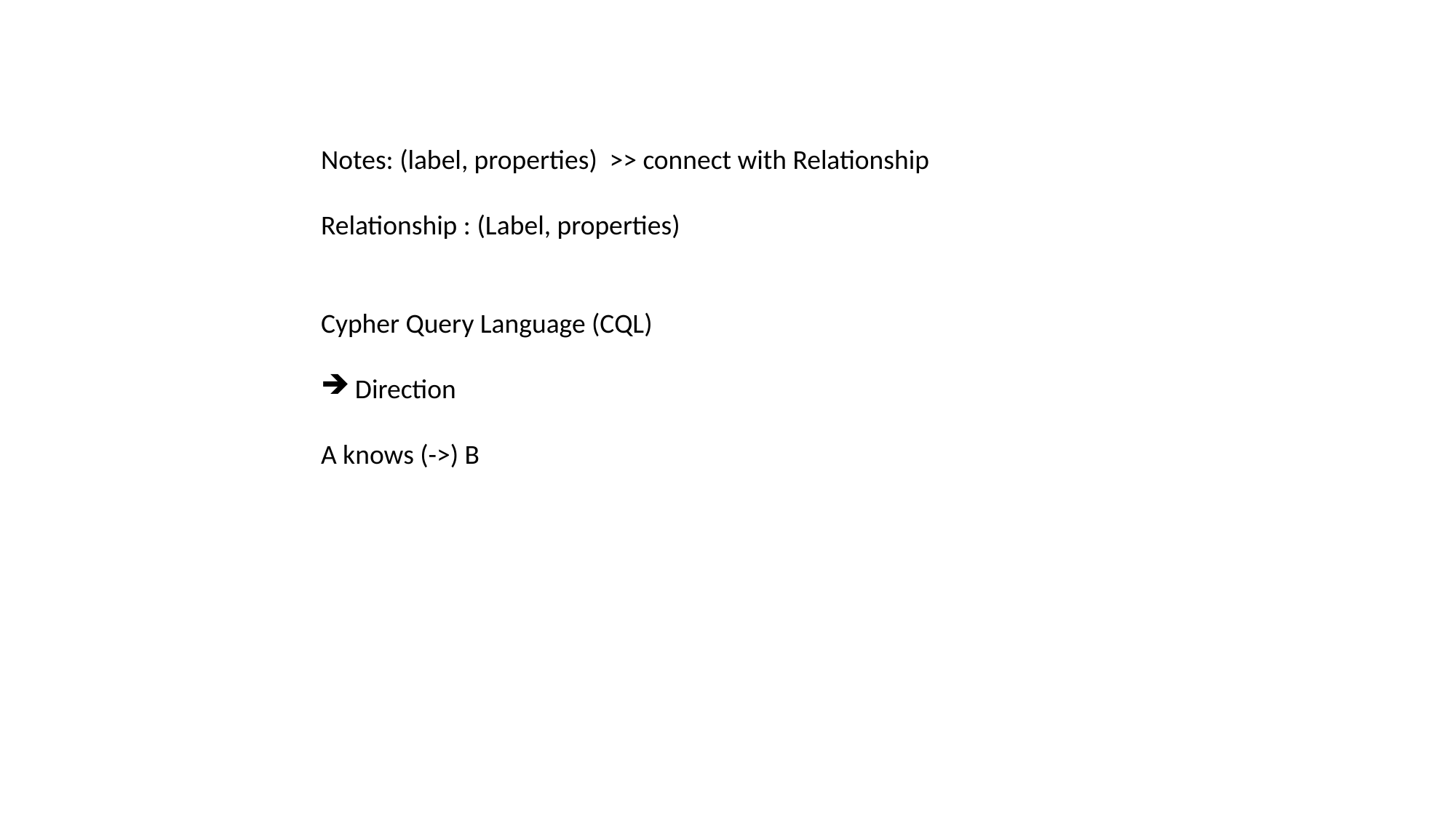

Notes: (label, properties)  >> connect with Relationship

Relationship : (Label, properties)

Cypher Query Language (CQL)

Direction

A knows (->) B